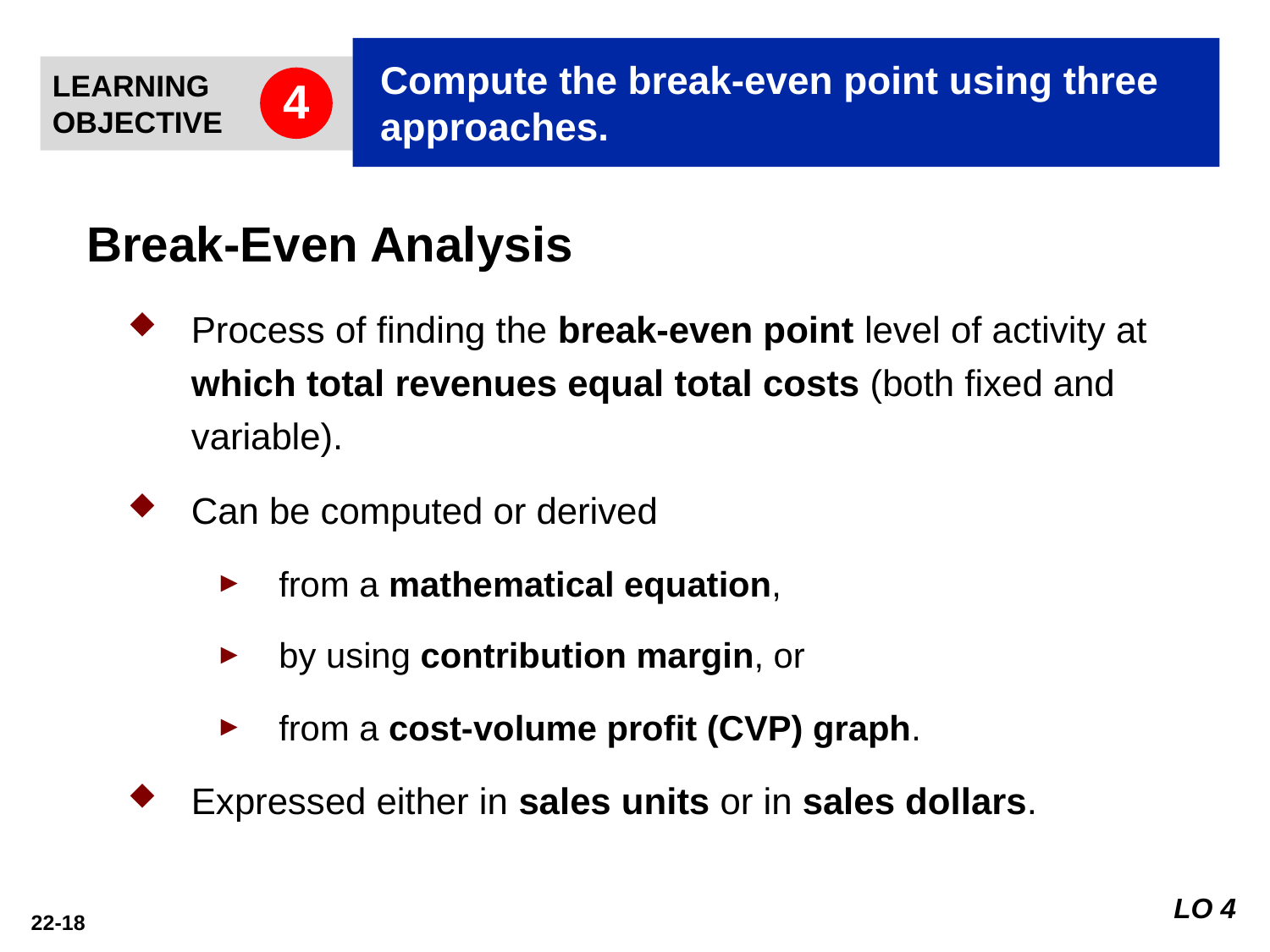

Compute the break-even point using three approaches.
LEARNING
OBJECTIVE
4
Break-Even Analysis
Process of finding the break-even point level of activity at which total revenues equal total costs (both fixed and variable).
Can be computed or derived
from a mathematical equation,
by using contribution margin, or
from a cost-volume profit (CVP) graph.
Expressed either in sales units or in sales dollars.
LO 4